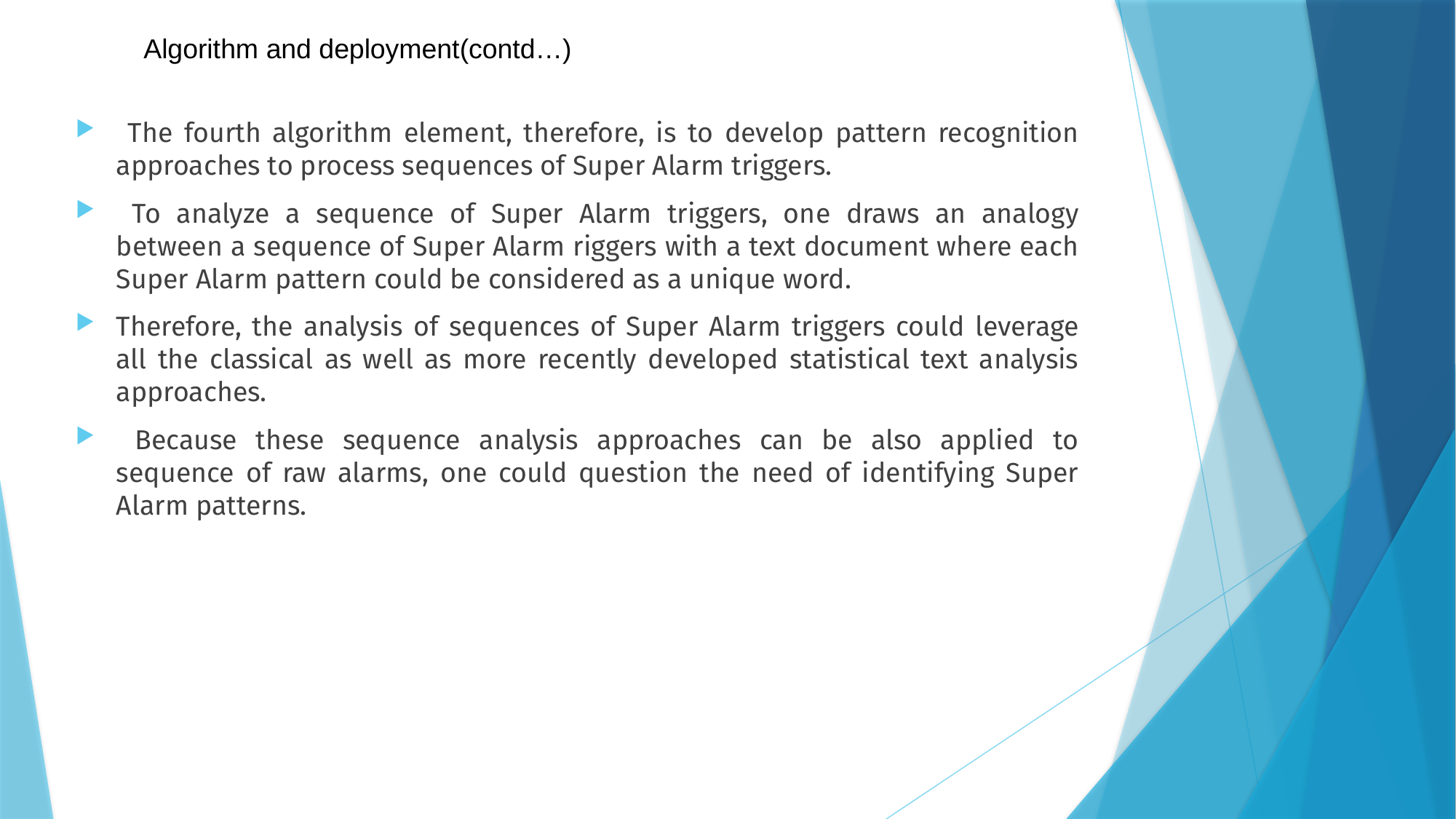

Algorithm and deployment(contd…)
# .
 The fourth algorithm element, therefore, is to develop pattern recognition approaches to process sequences of Super Alarm triggers.
 To analyze a sequence of Super Alarm triggers, one draws an analogy between a sequence of Super Alarm riggers with a text document where each Super Alarm pattern could be considered as a unique word.
Therefore, the analysis of sequences of Super Alarm triggers could leverage all the classical as well as more recently developed statistical text analysis approaches.
 Because these sequence analysis approaches can be also applied to sequence of raw alarms, one could question the need of identifying Super Alarm patterns.